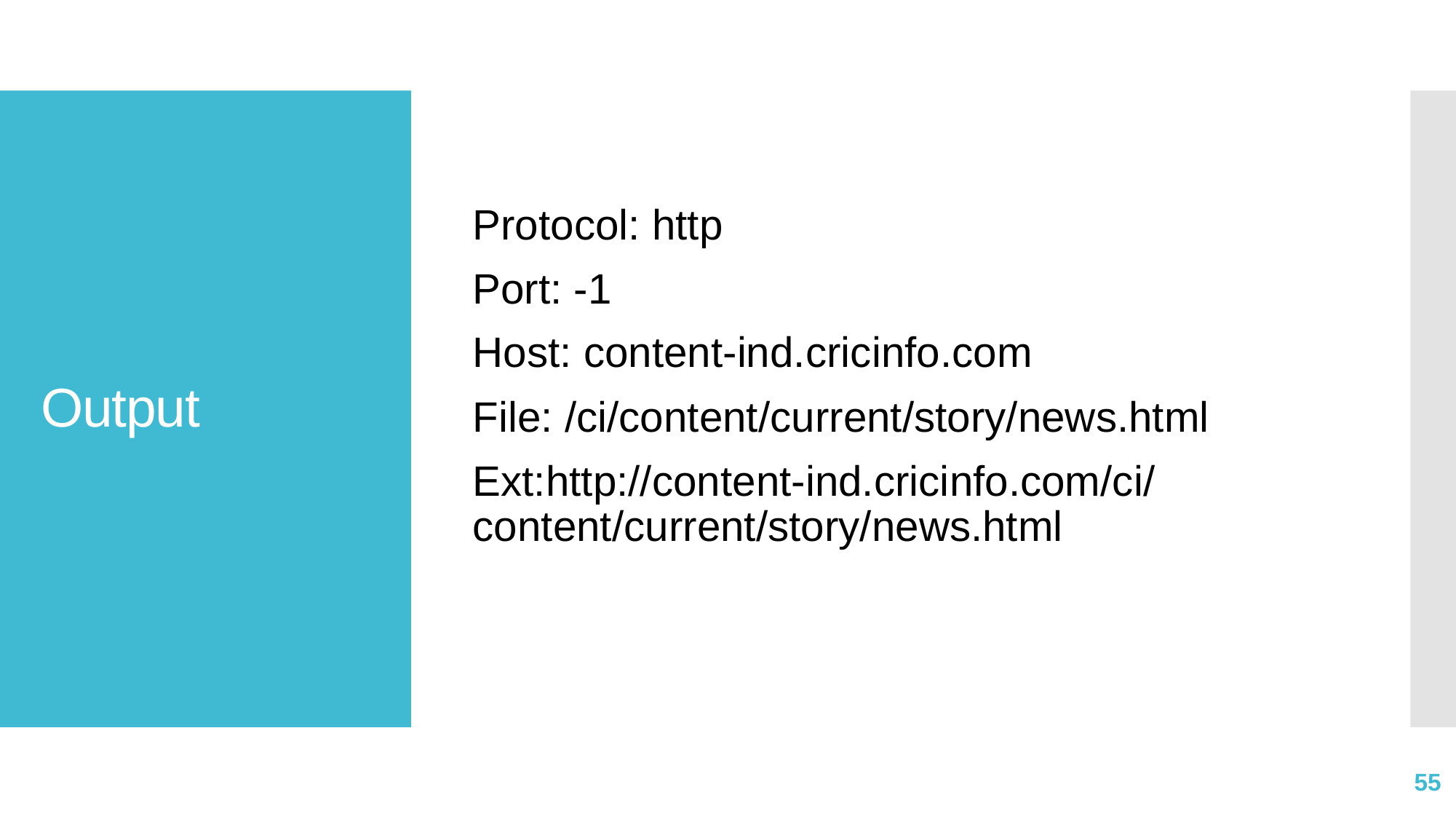

Protocol: http
Port: -1
Host: content-ind.cricinfo.com
File: /ci/content/current/story/news.html
Ext:http://content-ind.cricinfo.com/ci/content/current/story/news.html

# Output
55